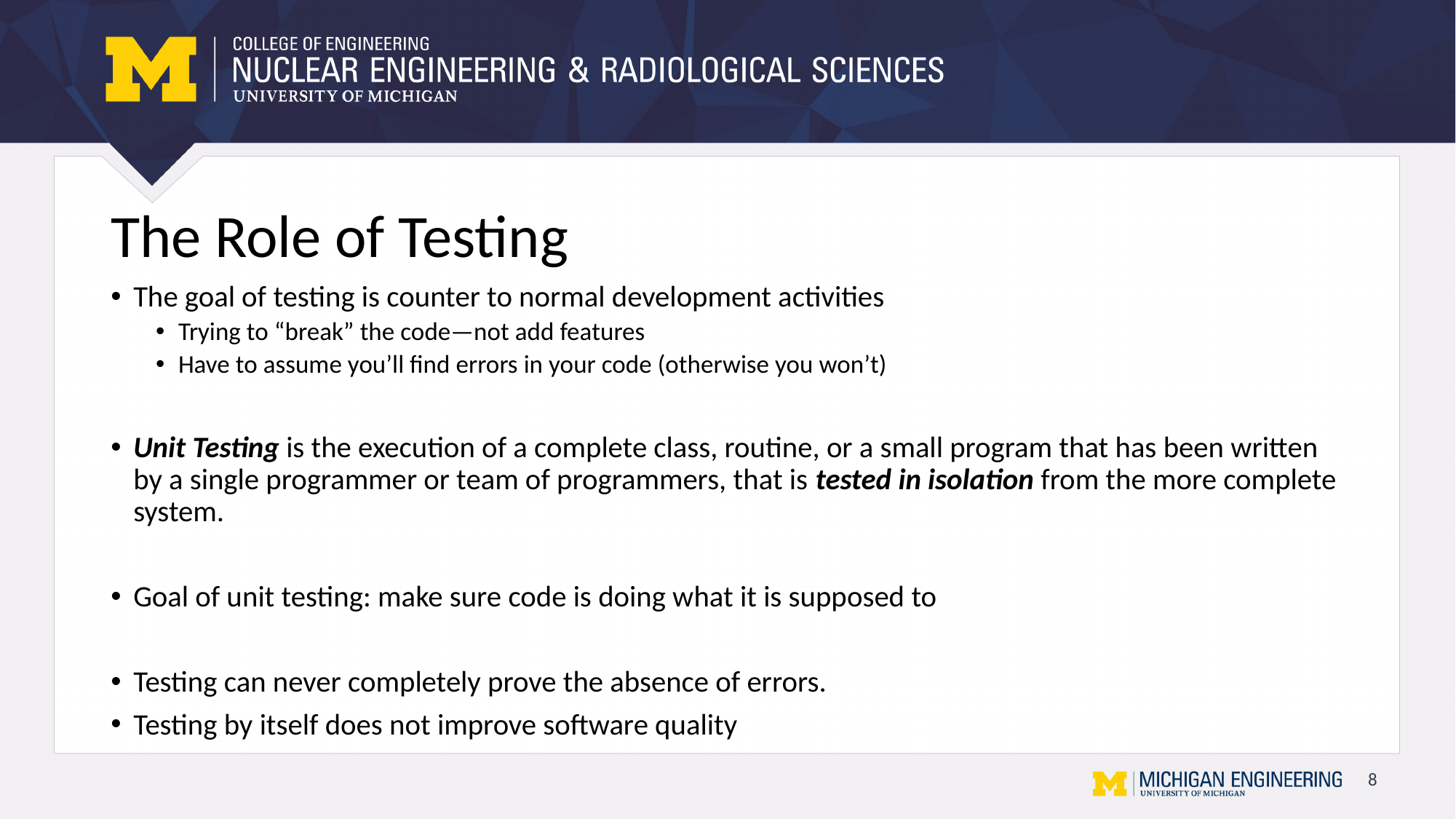

# The Role of Testing
The goal of testing is counter to normal development activities
Trying to “break” the code—not add features
Have to assume you’ll find errors in your code (otherwise you won’t)

Unit Testing is the execution of a complete class, routine, or a small program that has been written by a single programmer or team of programmers, that is tested in isolation from the more complete system.

Goal of unit testing: make sure code is doing what it is supposed to

Testing can never completely prove the absence of errors.
Testing by itself does not improve software quality